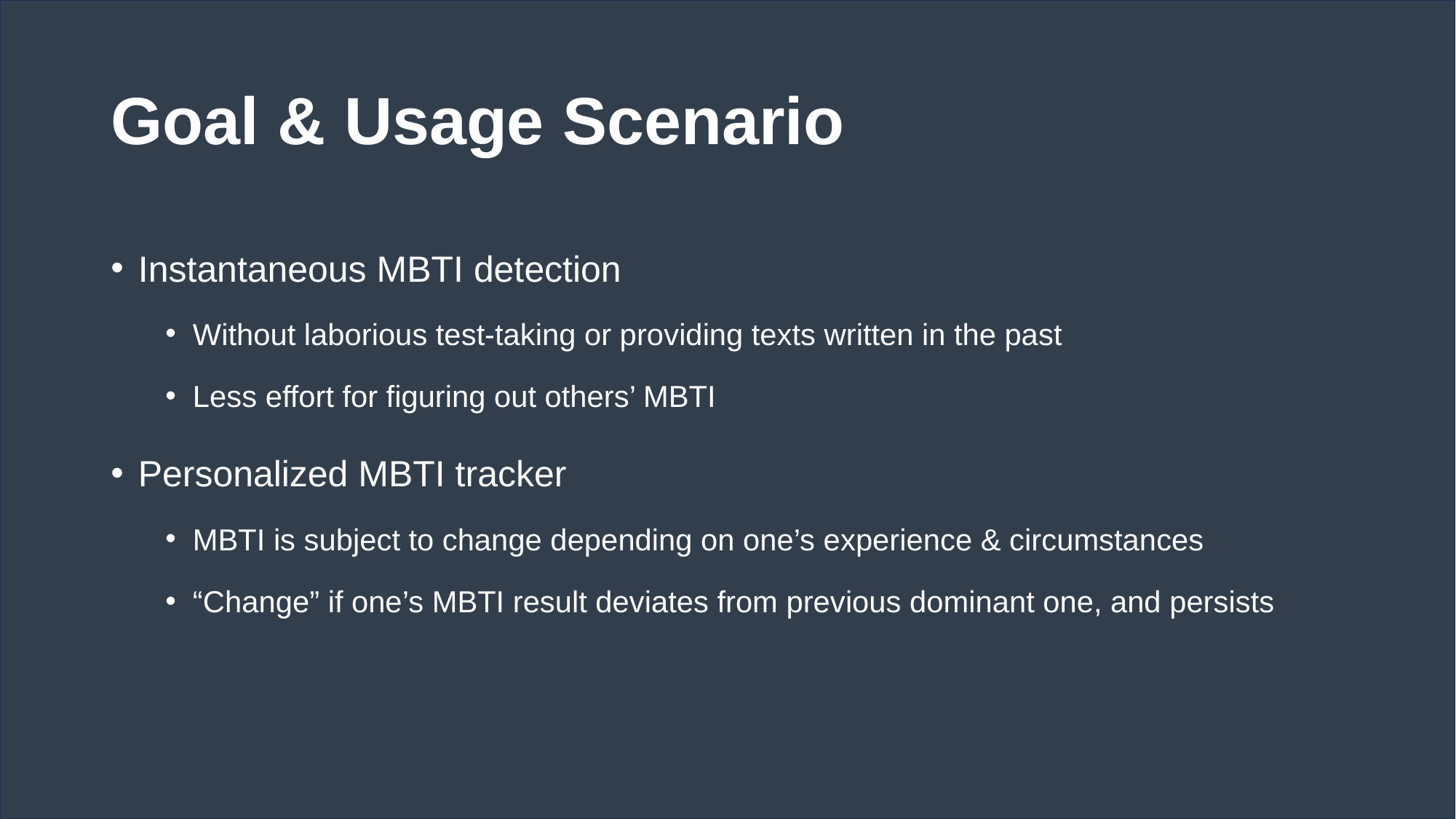

# Goal & Usage Scenario
Instantaneous MBTI detection
Without laborious test-taking or providing texts written in the past
Less effort for figuring out others’ MBTI
Personalized MBTI tracker
MBTI is subject to change depending on one’s experience & circumstances
“Change” if one’s MBTI result deviates from previous dominant one, and persists